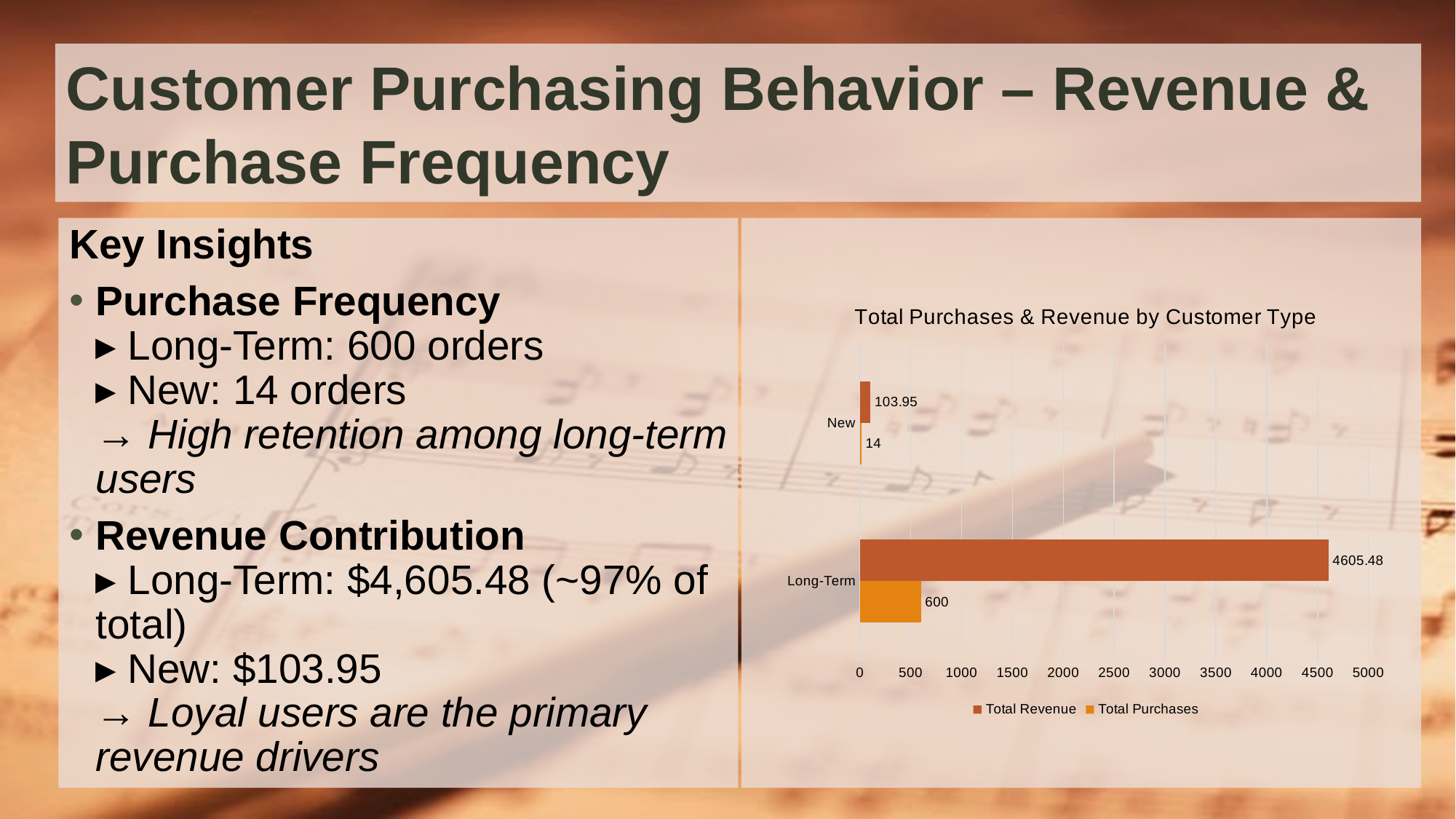

# Customer Purchasing Behavior – Revenue & Purchase Frequency
Key Insights
Purchase Frequency
▸ Long-Term: 600 orders
▸ New: 14 orders
→ High retention among long-term users
Revenue Contribution
▸ Long-Term: $4,605.48 (~97% of total)
▸ New: $103.95
→ Loyal users are the primary revenue drivers

### Chart: Total Purchases & Revenue by Customer Type

| Category | Total Purchases | Total Revenue |
|---|---|---|
| Long-Term | 600.0 | 4605.48 |
| New | 14.0 | 103.95 |